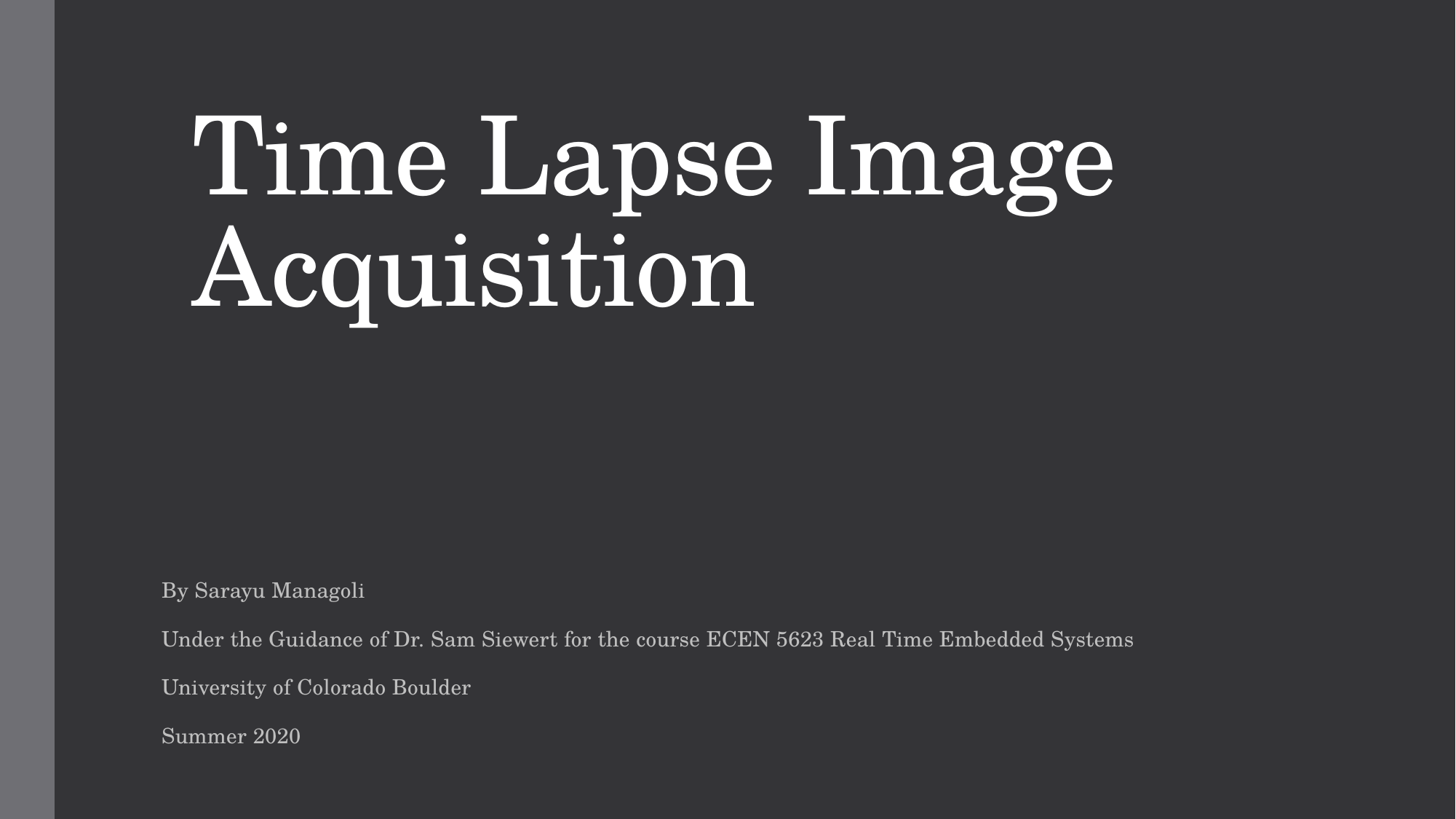

# Time Lapse Image Acquisition
By Sarayu Managoli
Under the Guidance of Dr. Sam Siewert for the course ECEN 5623 Real Time Embedded Systems
University of Colorado Boulder
Summer 2020